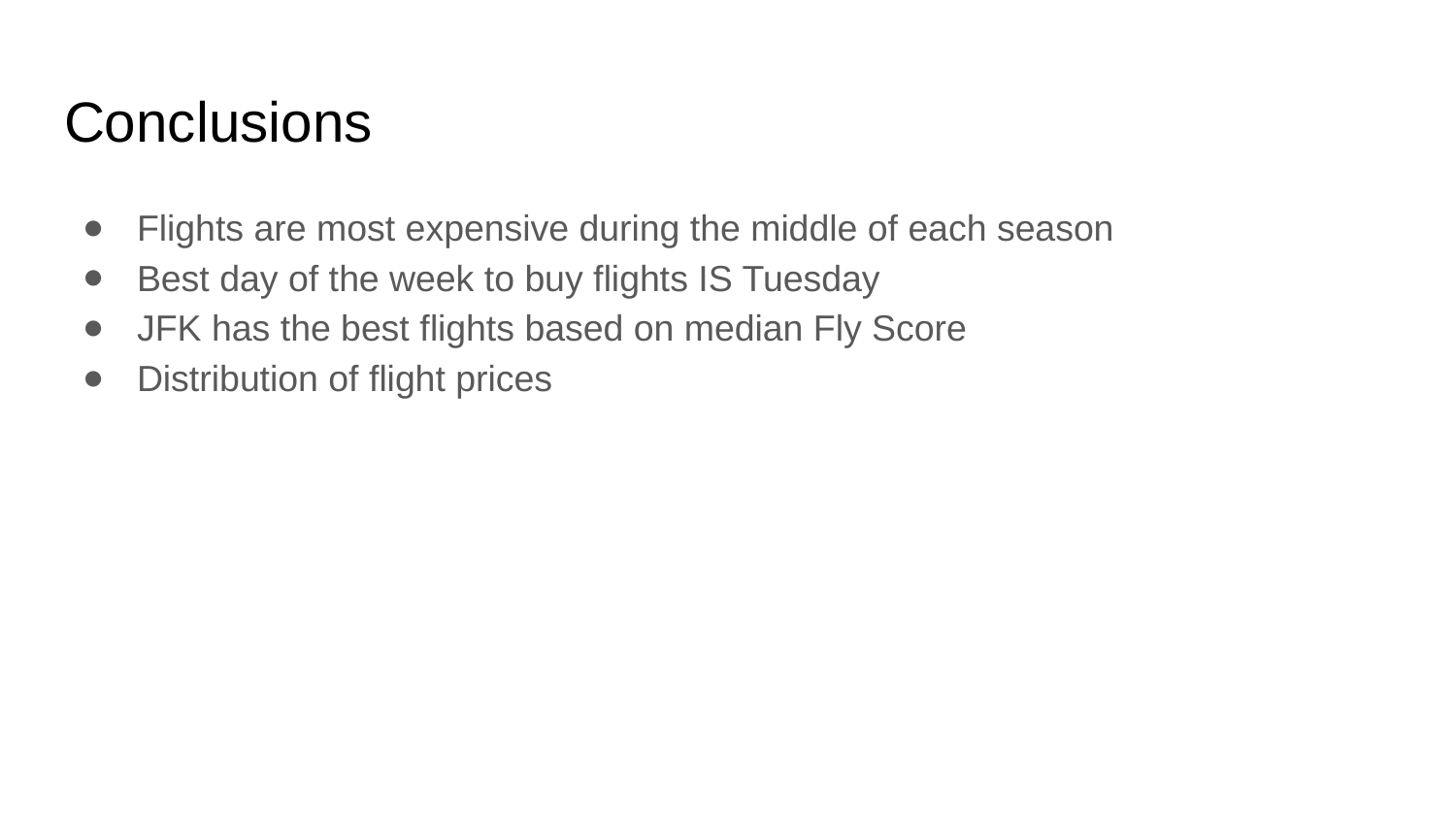

# Conclusions
Flights are most expensive during the middle of each season
Best day of the week to buy flights IS Tuesday
JFK has the best flights based on median Fly Score
Distribution of flight prices